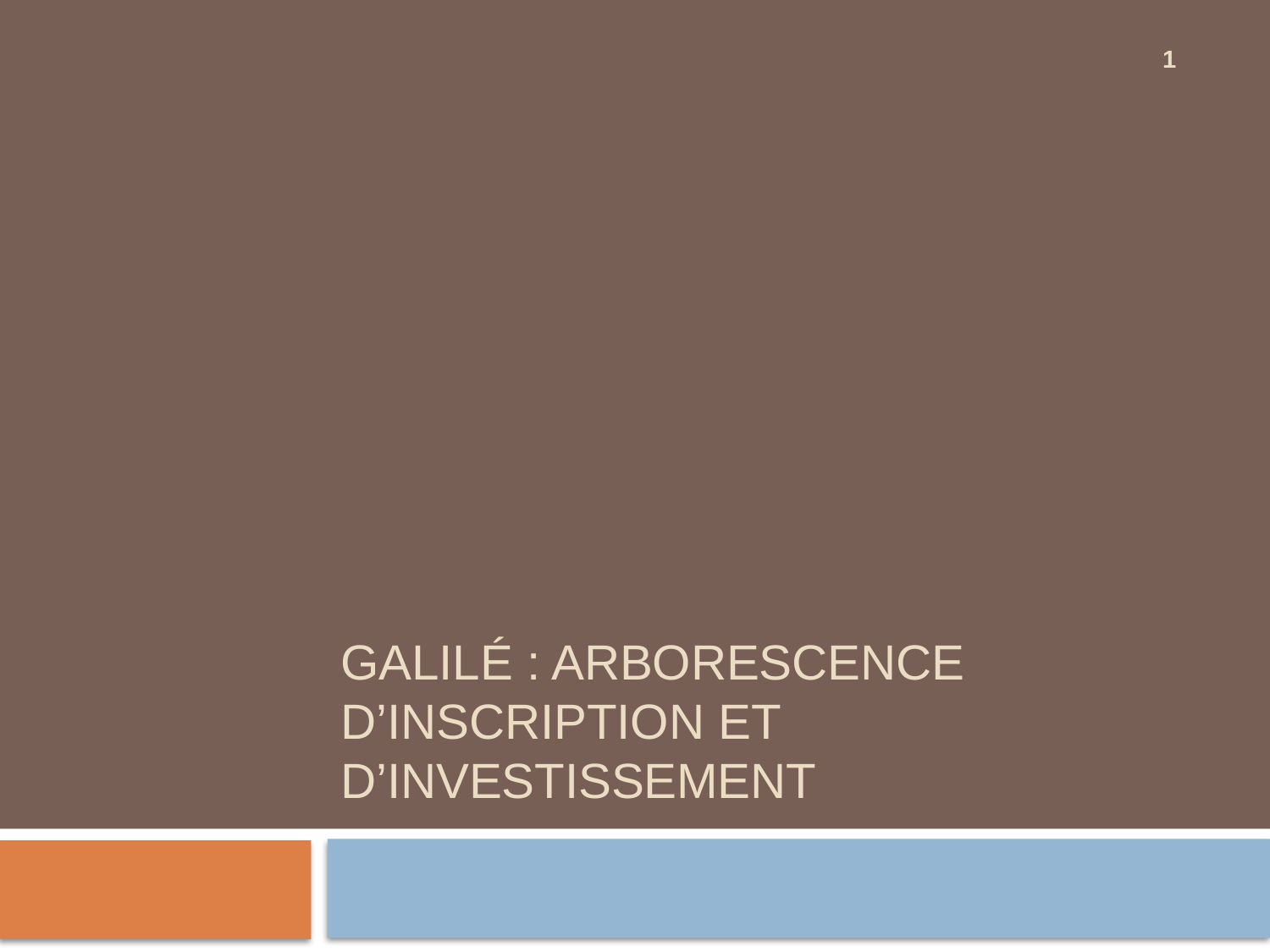

1
# Galilé : arborescence d’inscription et d’investissement